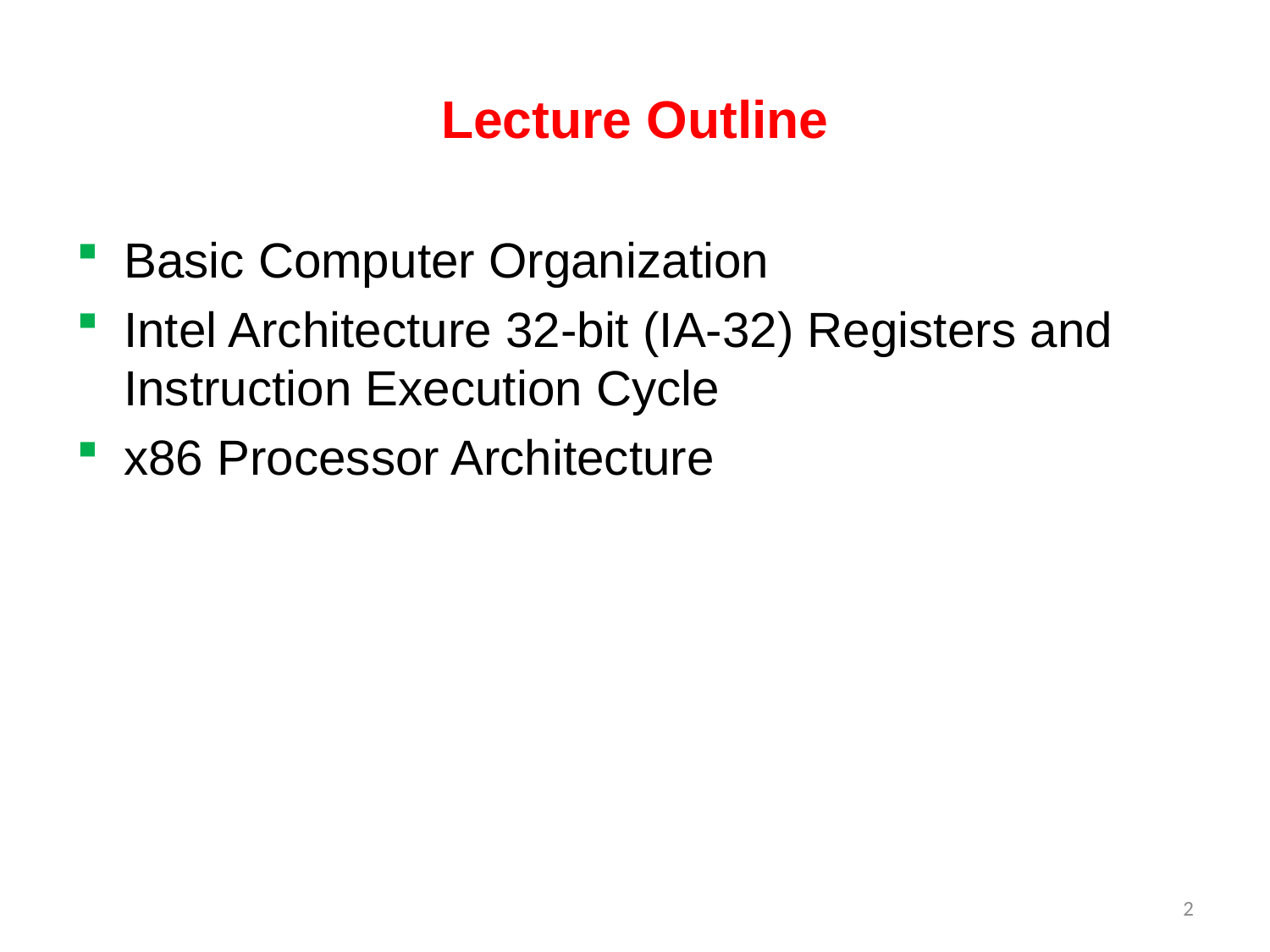

# Lecture Outline
Basic Computer Organization
Intel Architecture 32-bit (IA-32) Registers and Instruction Execution Cycle
x86 Processor Architecture
2